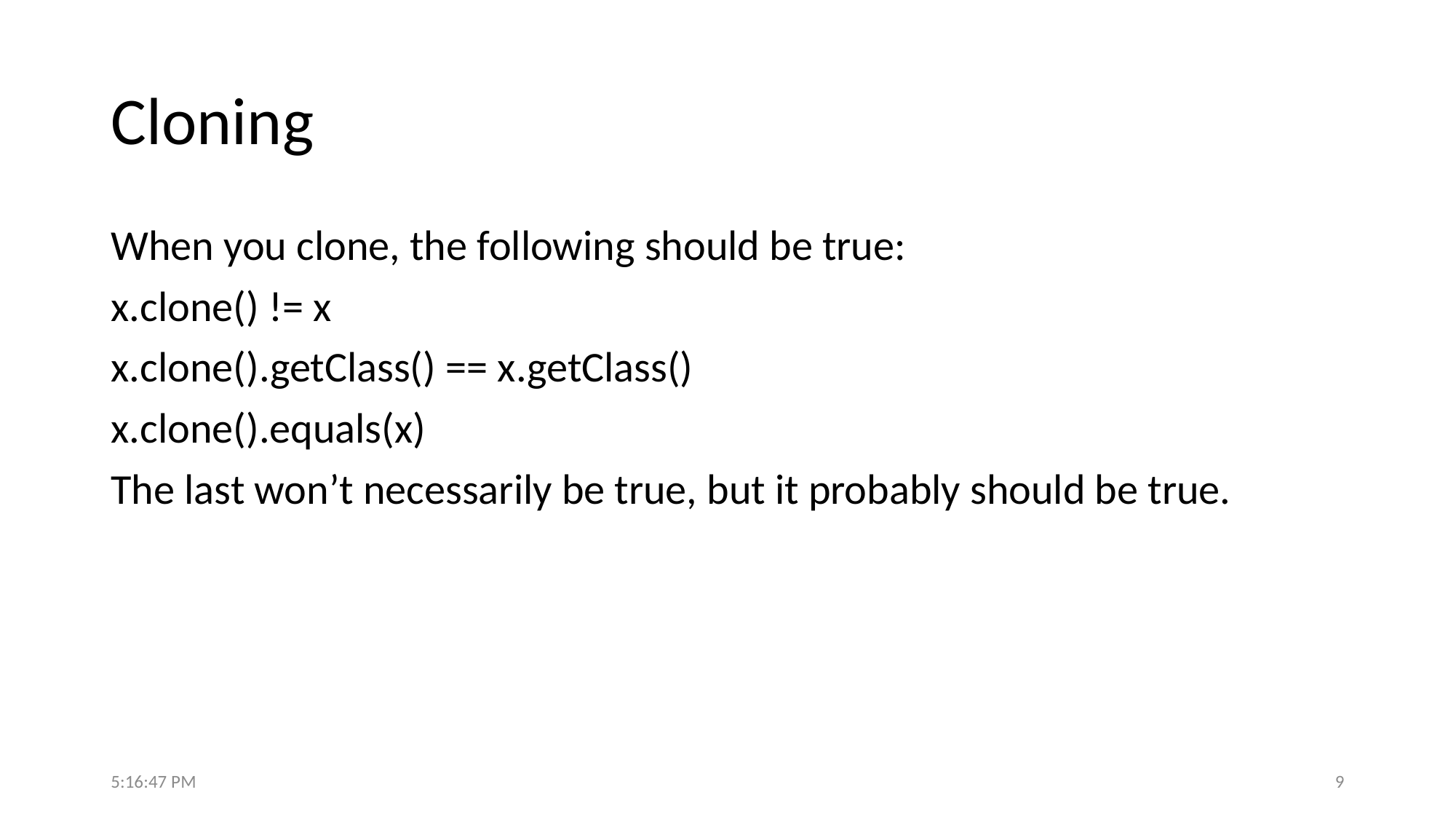

# Cloning
When you clone, the following should be true:
x.clone() != x
x.clone().getClass() == x.getClass()
x.clone().equals(x)
The last won’t necessarily be true, but it probably should be true.
5:16:47 PM
9